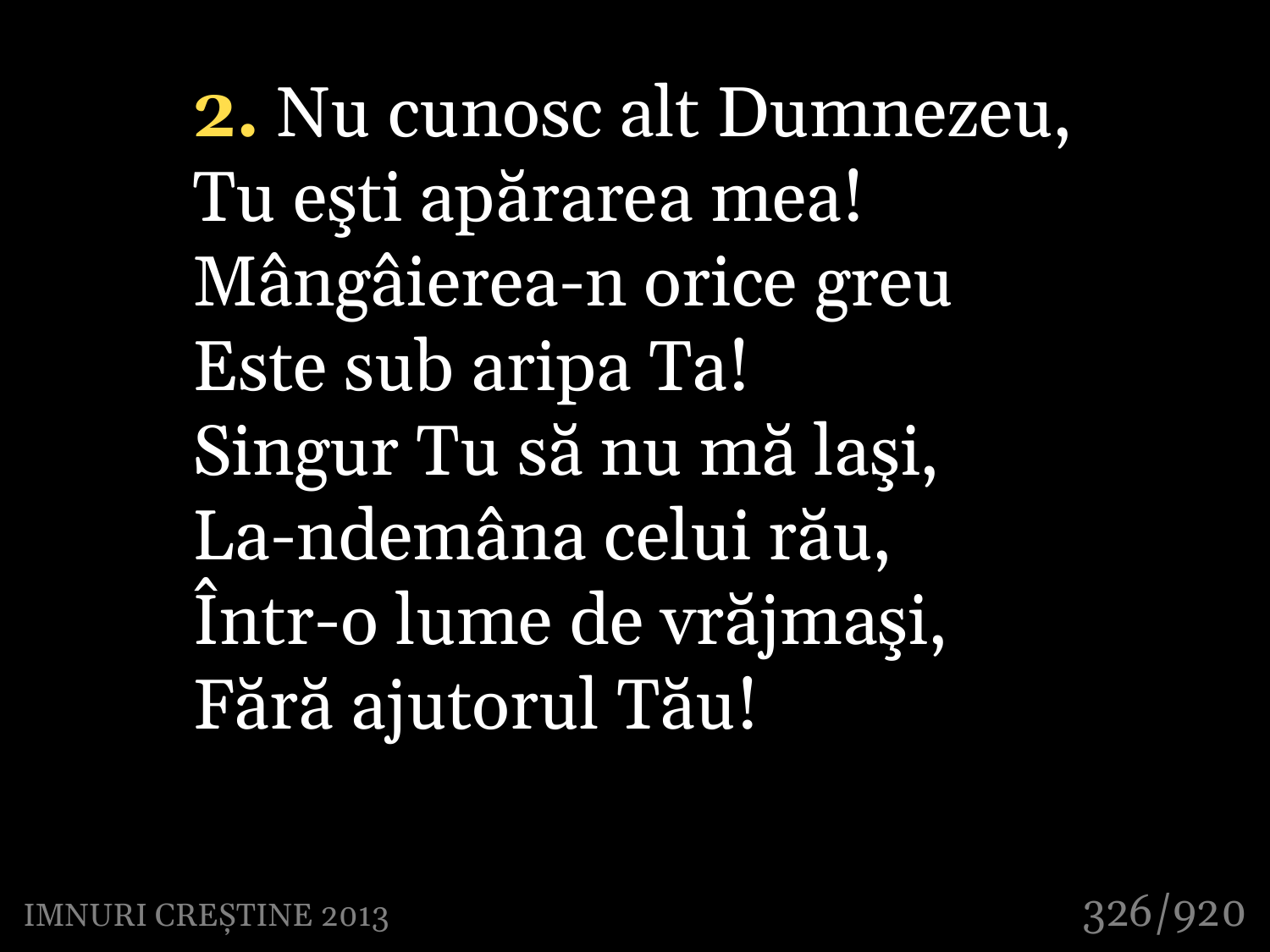

2. Nu cunosc alt Dumnezeu,
Tu eşti apărarea mea!
Mângâierea-n orice greu
Este sub aripa Ta!
Singur Tu să nu mă laşi,
La-ndemâna celui rău,
Într-o lume de vrăjmaşi,
Fără ajutorul Tău!
326/920
IMNURI CREȘTINE 2013